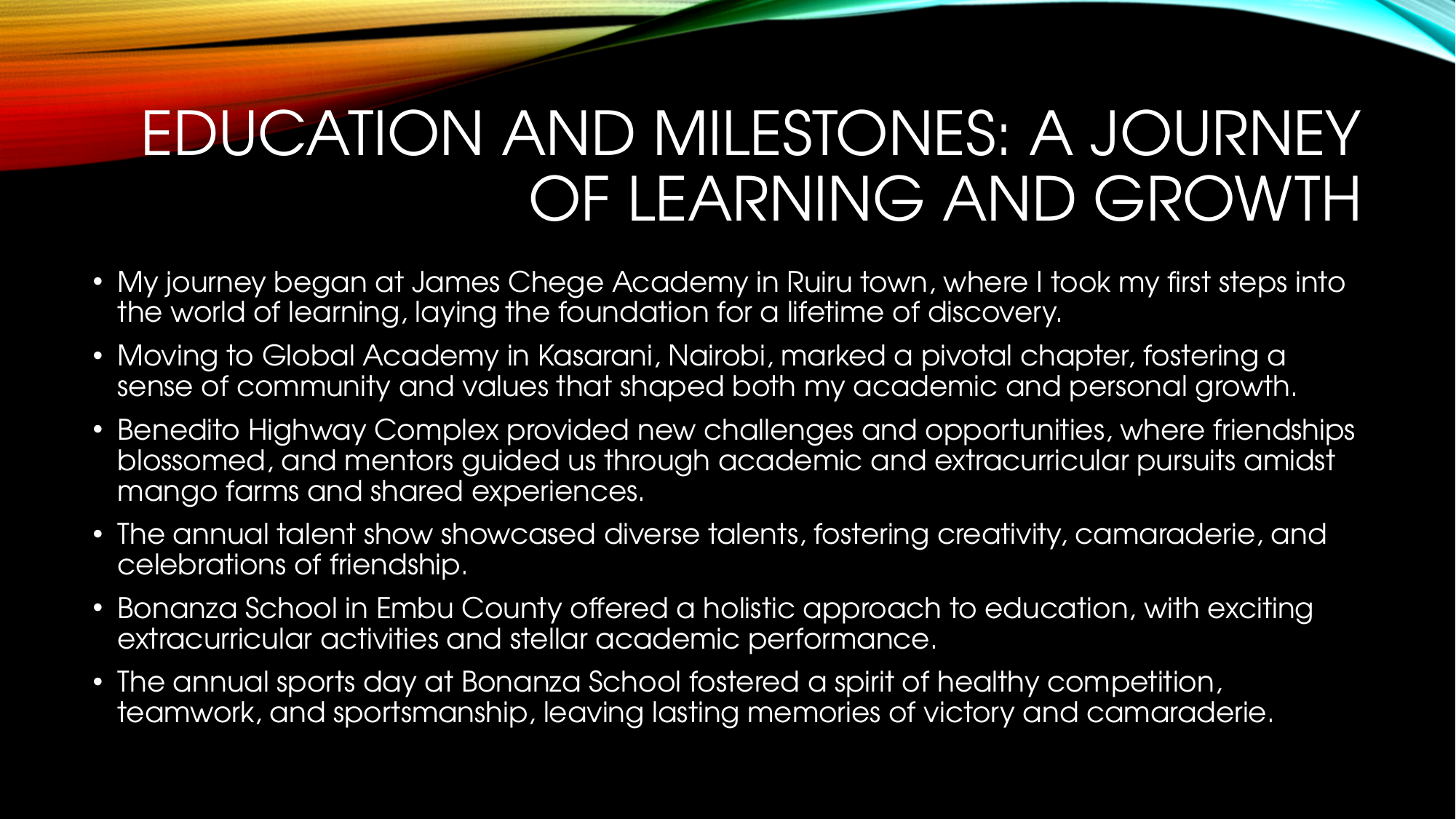

# Education and Milestones: A Journey of Learning and Growth
My journey began at James Chege Academy in Ruiru town, where I took my first steps into the world of learning, laying the foundation for a lifetime of discovery.
Moving to Global Academy in Kasarani, Nairobi, marked a pivotal chapter, fostering a sense of community and values that shaped both my academic and personal growth.
Benedito Highway Complex provided new challenges and opportunities, where friendships blossomed, and mentors guided us through academic and extracurricular pursuits amidst mango farms and shared experiences.
The annual talent show showcased diverse talents, fostering creativity, camaraderie, and celebrations of friendship.
Bonanza School in Embu County offered a holistic approach to education, with exciting extracurricular activities and stellar academic performance.
The annual sports day at Bonanza School fostered a spirit of healthy competition, teamwork, and sportsmanship, leaving lasting memories of victory and camaraderie.